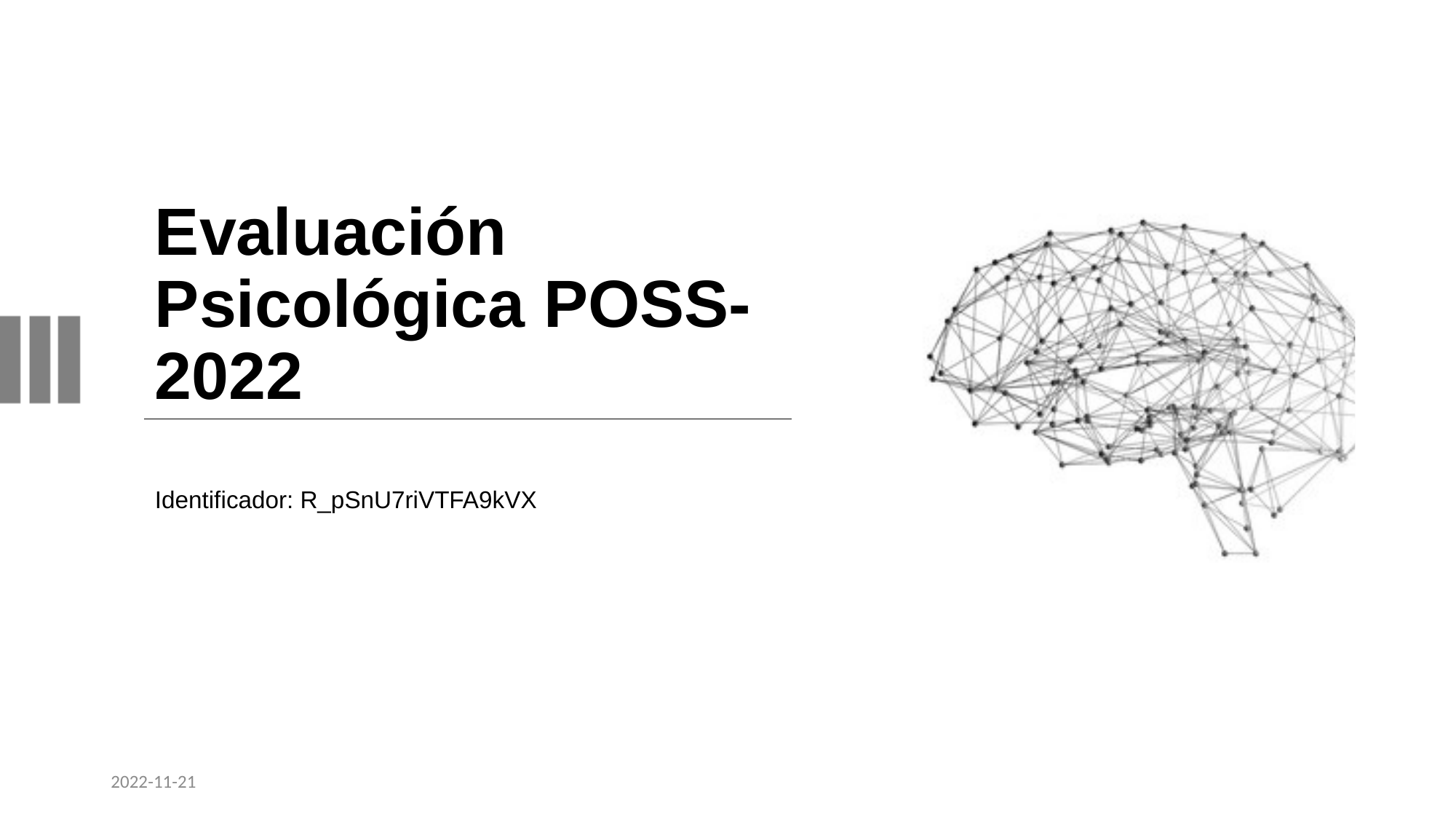

# Evaluación Psicológica POSS-2022
Identificador: R_pSnU7riVTFA9kVX
2022-11-21